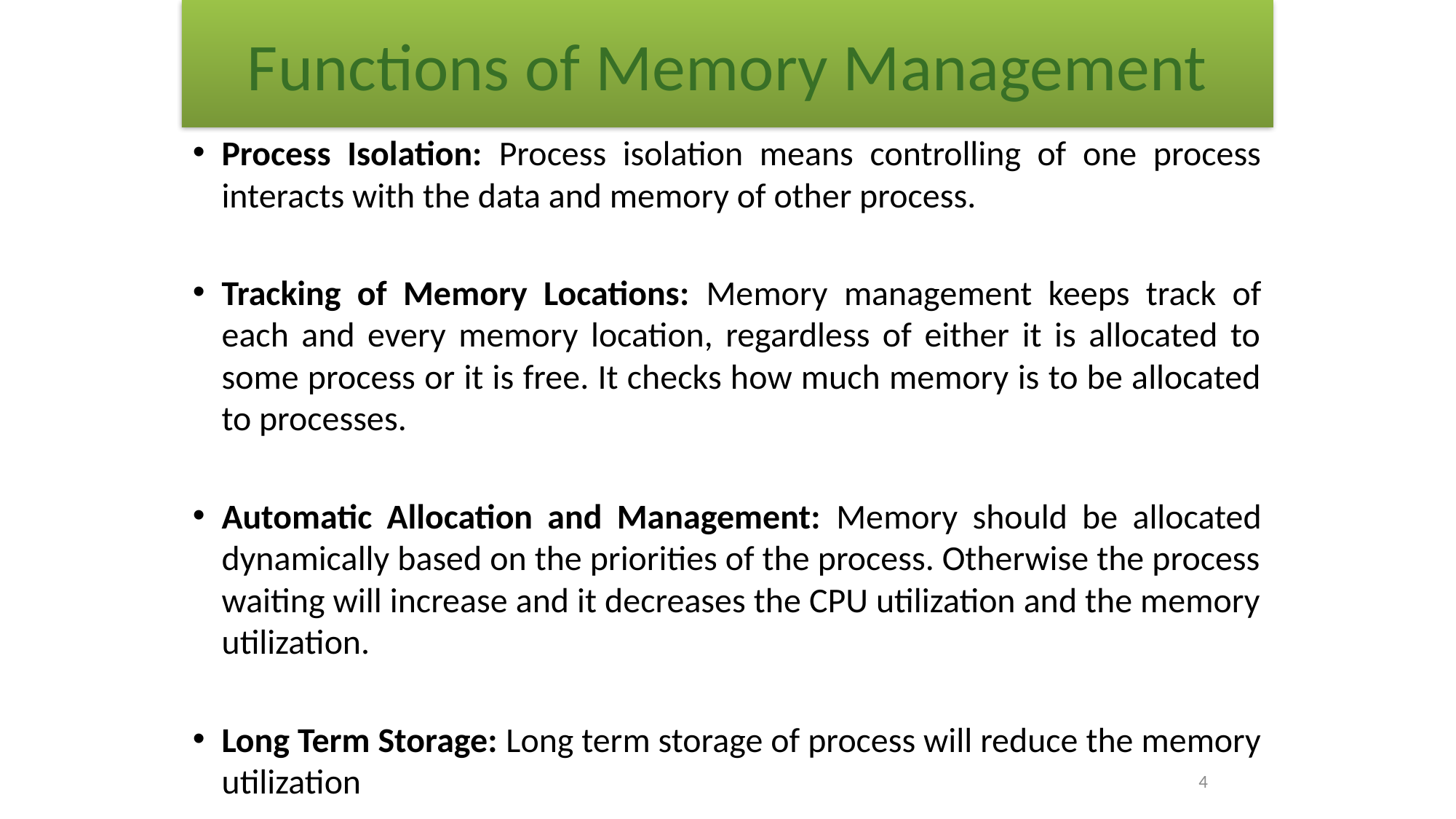

# Functions of Memory Management
Process Isolation: Process isolation means controlling of one process interacts with the data and memory of other process.

Tracking of Memory Locations: Memory management keeps track of each and every memory location, regardless of either it is allocated to some process or it is free. It checks how much memory is to be allocated to processes.

Automatic Allocation and Management: Memory should be allocated dynamically based on the priorities of the process. Otherwise the process waiting will increase and it decreases the CPU utilization and the memory utilization.

Long Term Storage: Long term storage of process will reduce the memory utilization
4